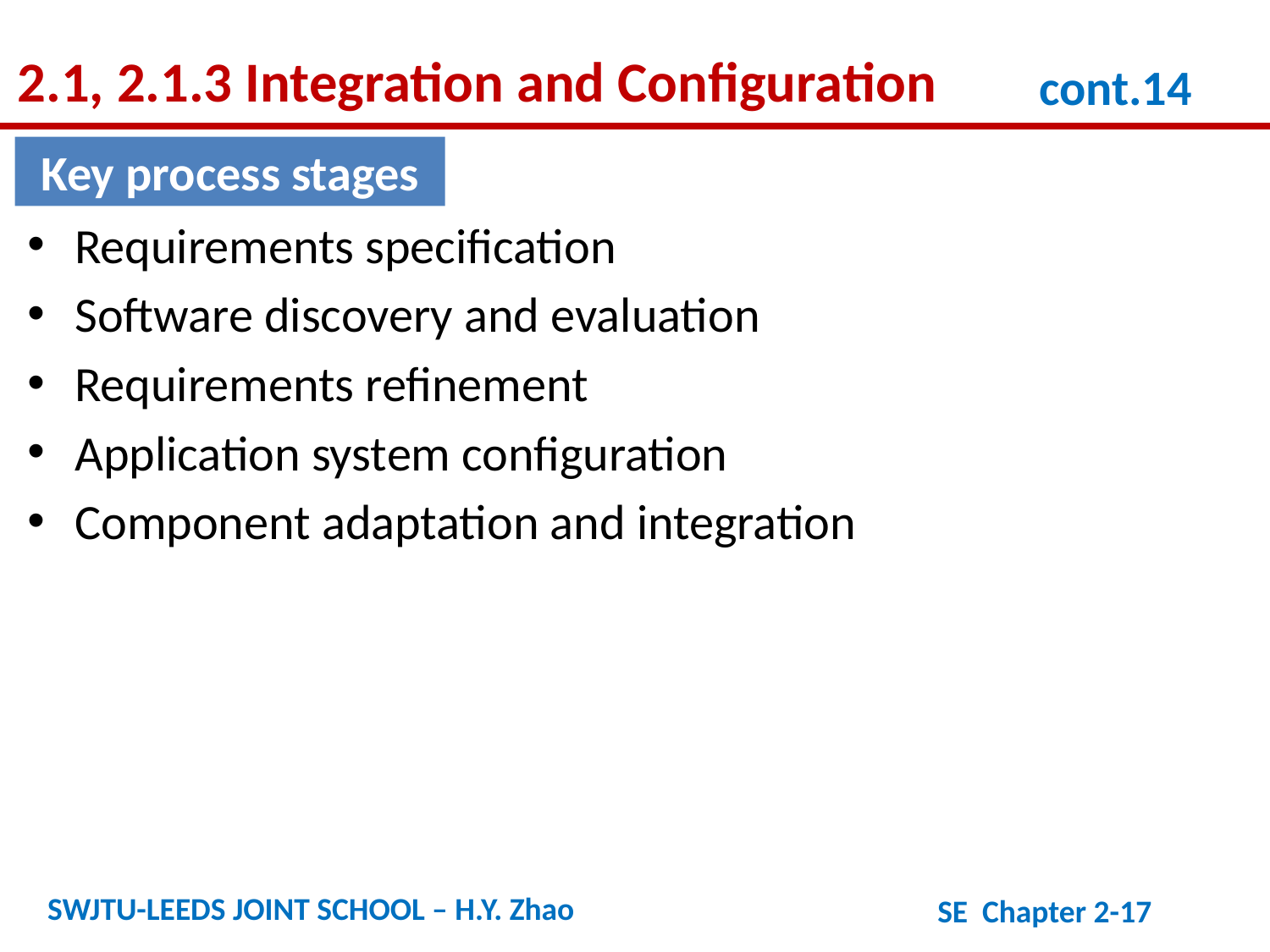

2.1, 2.1.3 Integration and Configuration
cont.14
Key process stages
Requirements specification
Software discovery and evaluation
Requirements refinement
Application system configuration
Component adaptation and integration
SWJTU-LEEDS JOINT SCHOOL – H.Y. Zhao
SE  Chapter 2-17